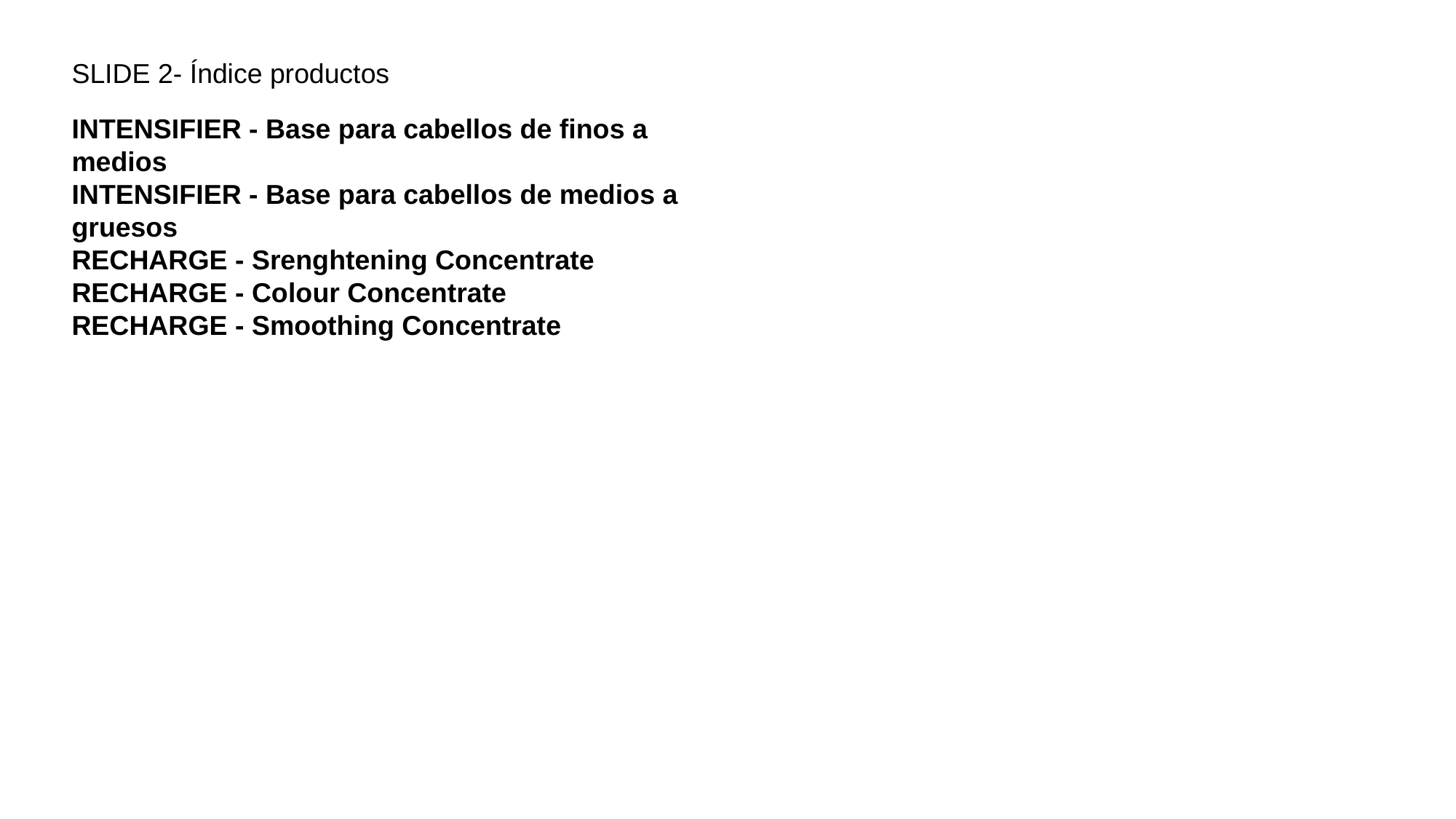

SLIDE 2- Índice productos
INTENSIFIER - Base para cabellos de finos a medios
INTENSIFIER - Base para cabellos de medios a gruesos
RECHARGE - Srenghtening Concentrate
RECHARGE - Colour Concentrate
RECHARGE - Smoothing Concentrate